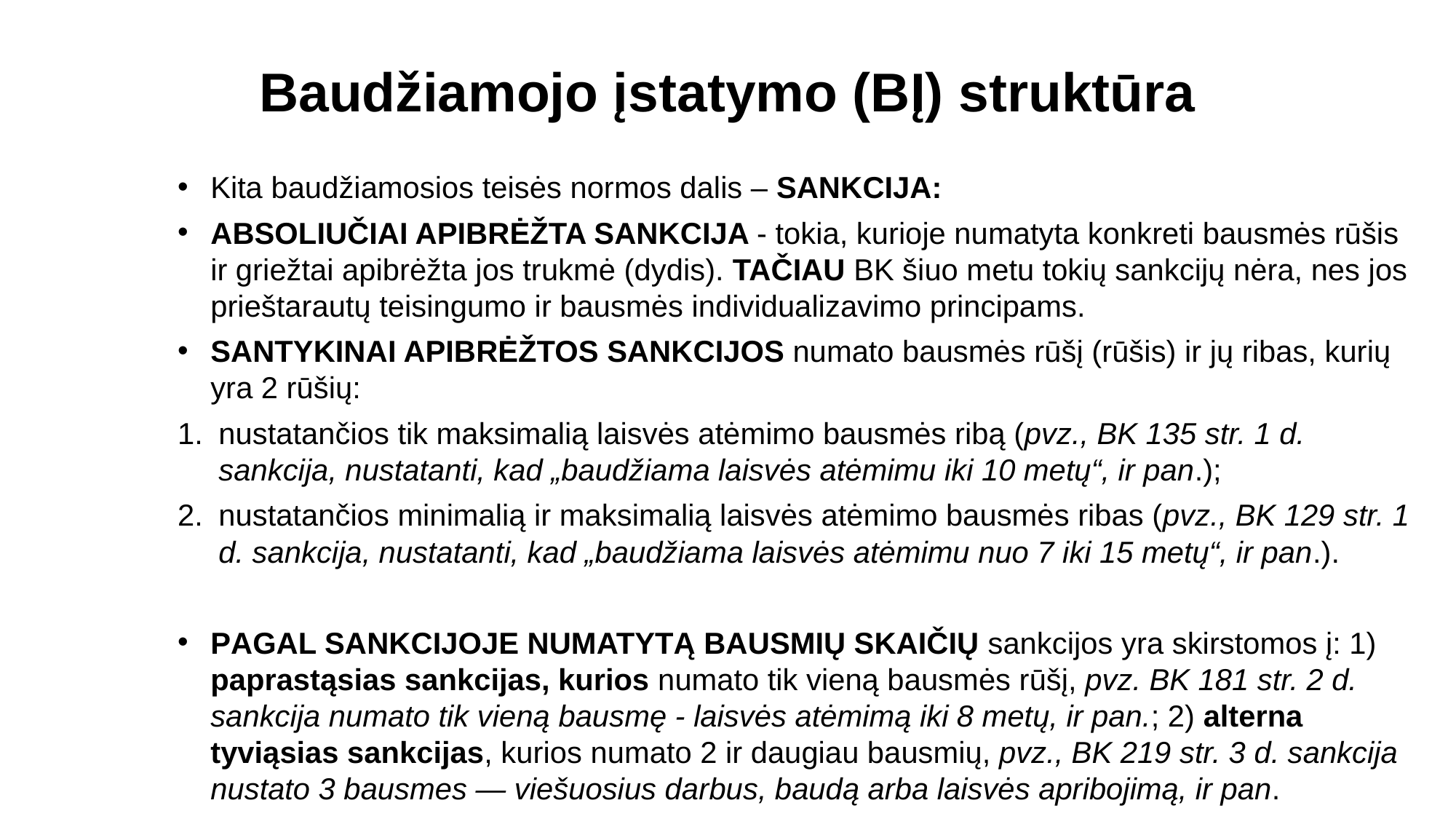

# Baudžiamojo įstatymo (BĮ) struktūra
Kita baudžiamosios teisės normos dalis – SANKCIJA:
ABSOLIUČIAI APIBRĖŽTA SANKCIJA - tokia, kurioje nu­matyta konkreti bausmės rūšis ir griežtai apibrėžta jos trukmė (dydis). TAČIAU BK šiuo metu tokių sankcijų nėra, nes jos prieštarautų teisingumo ir bausmės individualizavimo principams.
SANTYKINAI APIBRĖŽTOS SANKCIJOS numato bausmės rūšį (rūšis) ir jų ribas, kurių yra 2 rūšių:
nu­statančios tik maksimalią laisvės atėmimo bausmės ribą (pvz., BK 135 str. 1 d. sankcija, nustatanti, kad „baudžiama laisvės atėmimu iki 10 metų“, ir pan.);
nustatančios minimalią ir maksimalią laisvės atėmimo bausmės ribas (pvz., BK 129 str. 1 d. sankcija, nustatanti, kad „baudžiama laisvės atėmimu nuo 7 iki 15 metų“, ir pan.).

PAGAL SANKCIJOJE NUMATYTĄ BAUSMIŲ SKAIČIŲ sankcijos yra skirstomos į: 1) paprastąsias sankcijas, kurios numato tik vieną bausmės rūšį, pvz. BK 181 str. 2 d. sankcija numato tik vie­ną bausmę - laisvės atėmimą iki 8 metų, ir pan.; 2) alterna­tyviąsias sankcijas, kurios numato 2 ir daugiau bausmių, pvz., BK 219 str. 3 d. sankcija nustato 3 bausmes — viešuosius dar­bus, baudą arba laisvės apribojimą, ir pan.